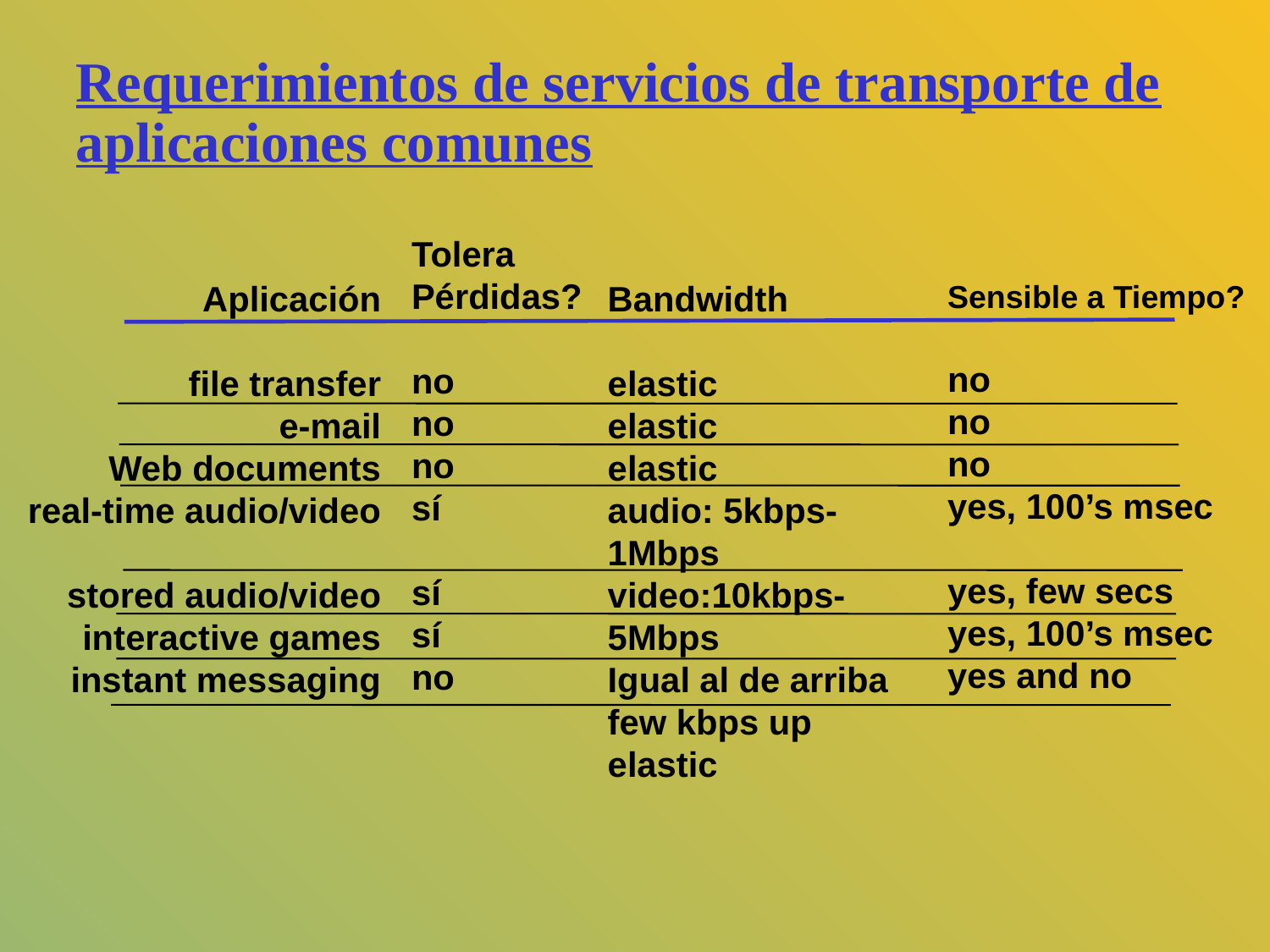

Requerimientos de servicios de transporte de aplicaciones comunes
Tolera
Pérdidas?

no
no
no
sí

sí
sí
no
Aplicación

file transfer
e-mail
Web documents
real-time audio/video

stored audio/video
interactive games
instant messaging
Bandwidth

elastic
elastic
elastic
audio: 5kbps-1Mbps
video:10kbps-5Mbps
Igual al de arriba
few kbps up
elastic
Sensible a Tiempo?

no
no
no
yes, 100’s msec

yes, few secs
yes, 100’s msec
yes and no